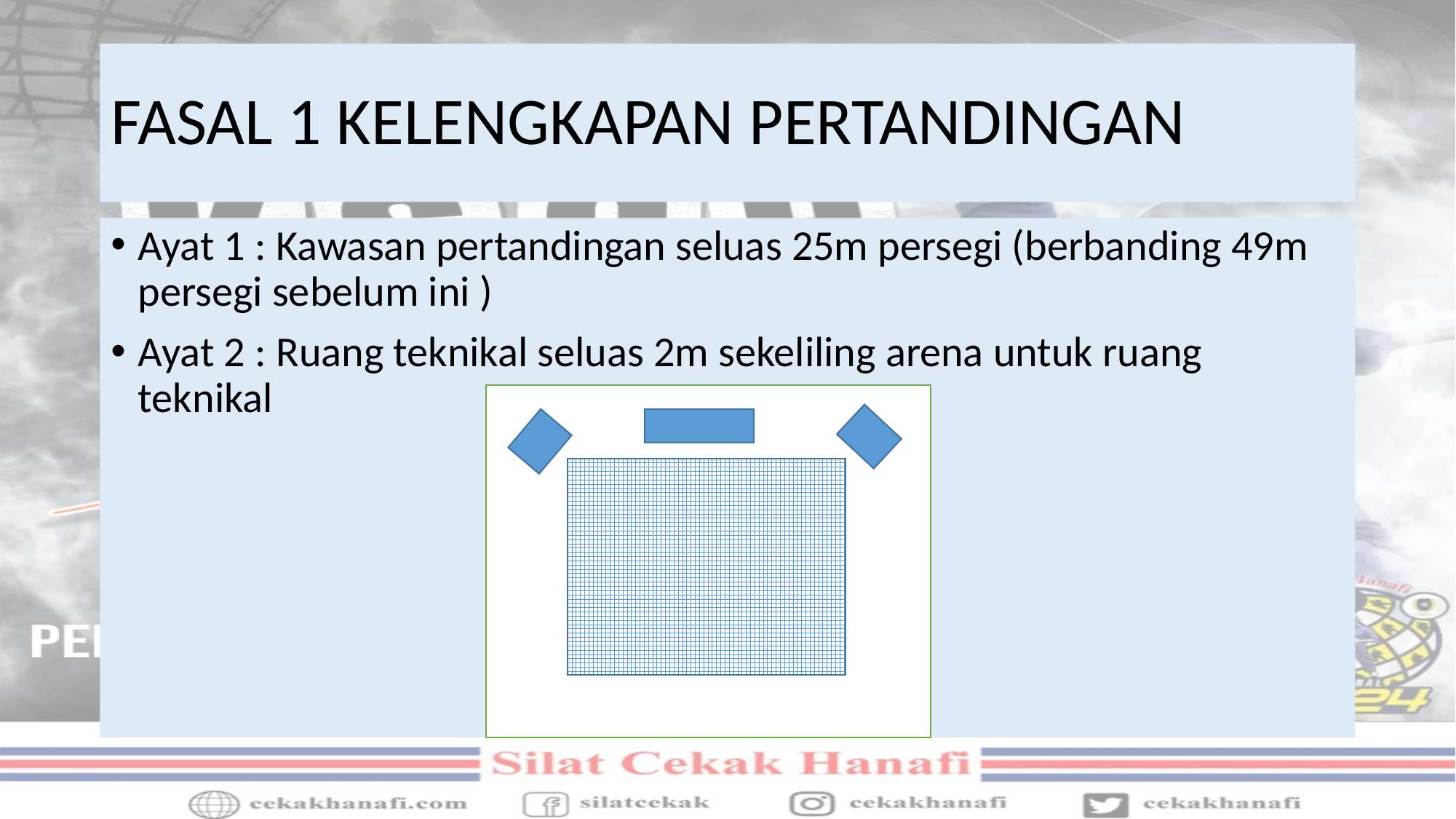

# FASAL 1 KELENGKAPAN PERTANDINGAN
Ayat 1 : Kawasan pertandingan seluas 25m persegi (berbanding 49m persegi sebelum ini )
Ayat 2 : Ruang teknikal seluas 2m sekeliling arena untuk ruang teknikal